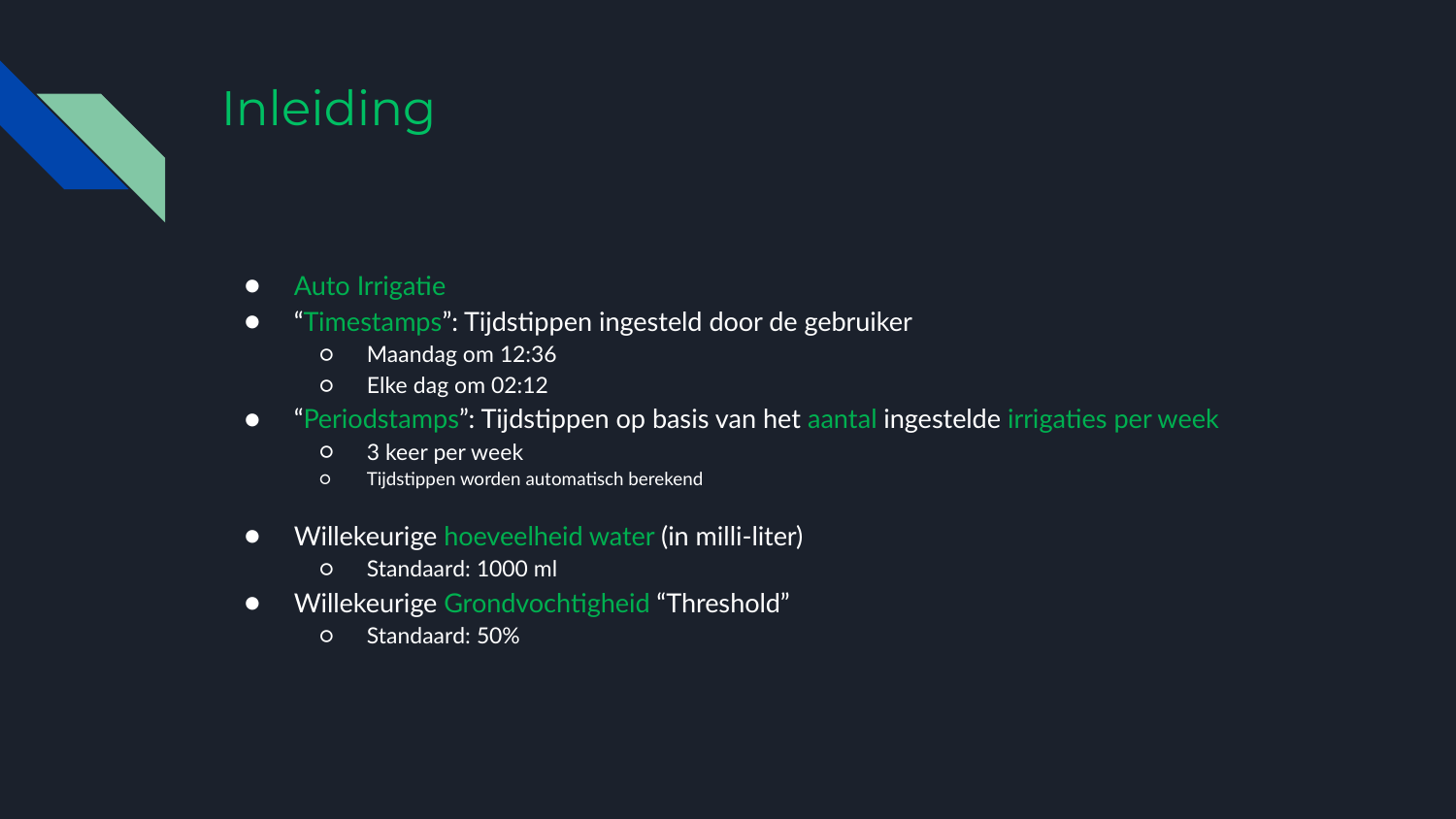

# Inleiding
Auto Irrigatie
“Timestamps”: Tijdstippen ingesteld door de gebruiker
Maandag om 12:36
Elke dag om 02:12
“Periodstamps”: Tijdstippen op basis van het aantal ingestelde irrigaties per week
3 keer per week
Tijdstippen worden automatisch berekend

Willekeurige hoeveelheid water (in milli-liter)
Standaard: 1000 ml
Willekeurige Grondvochtigheid “Threshold”
Standaard: 50%